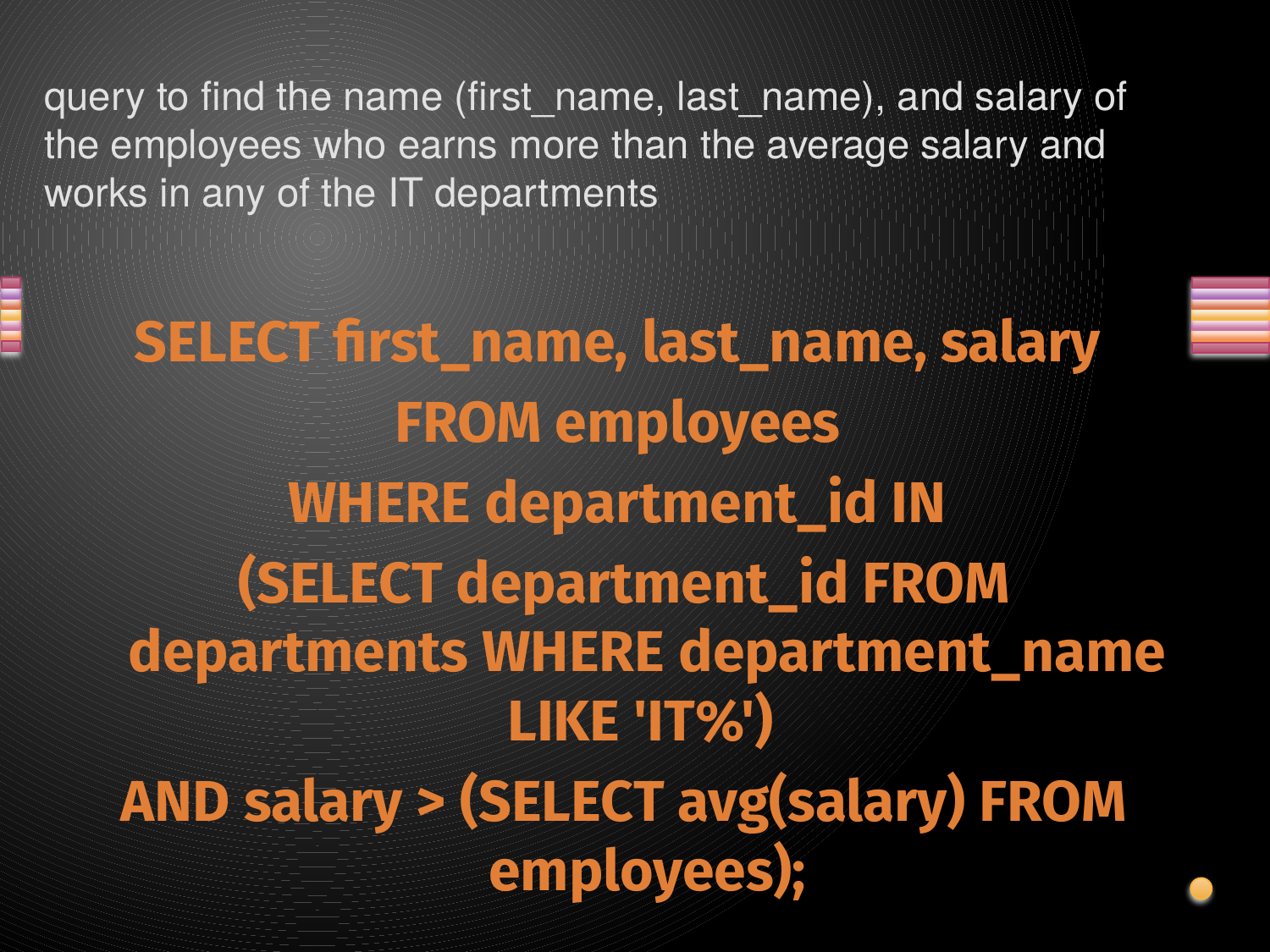

# query to find the name (first_name, last_name), and salary of the employees who earns more than the average salary and works in any of the IT departments
SELECT first_name, last_name, salary
FROM employees
WHERE department_id IN
(SELECT department_id FROM departments WHERE department_name LIKE 'IT%')
AND salary > (SELECT avg(salary) FROM employees);